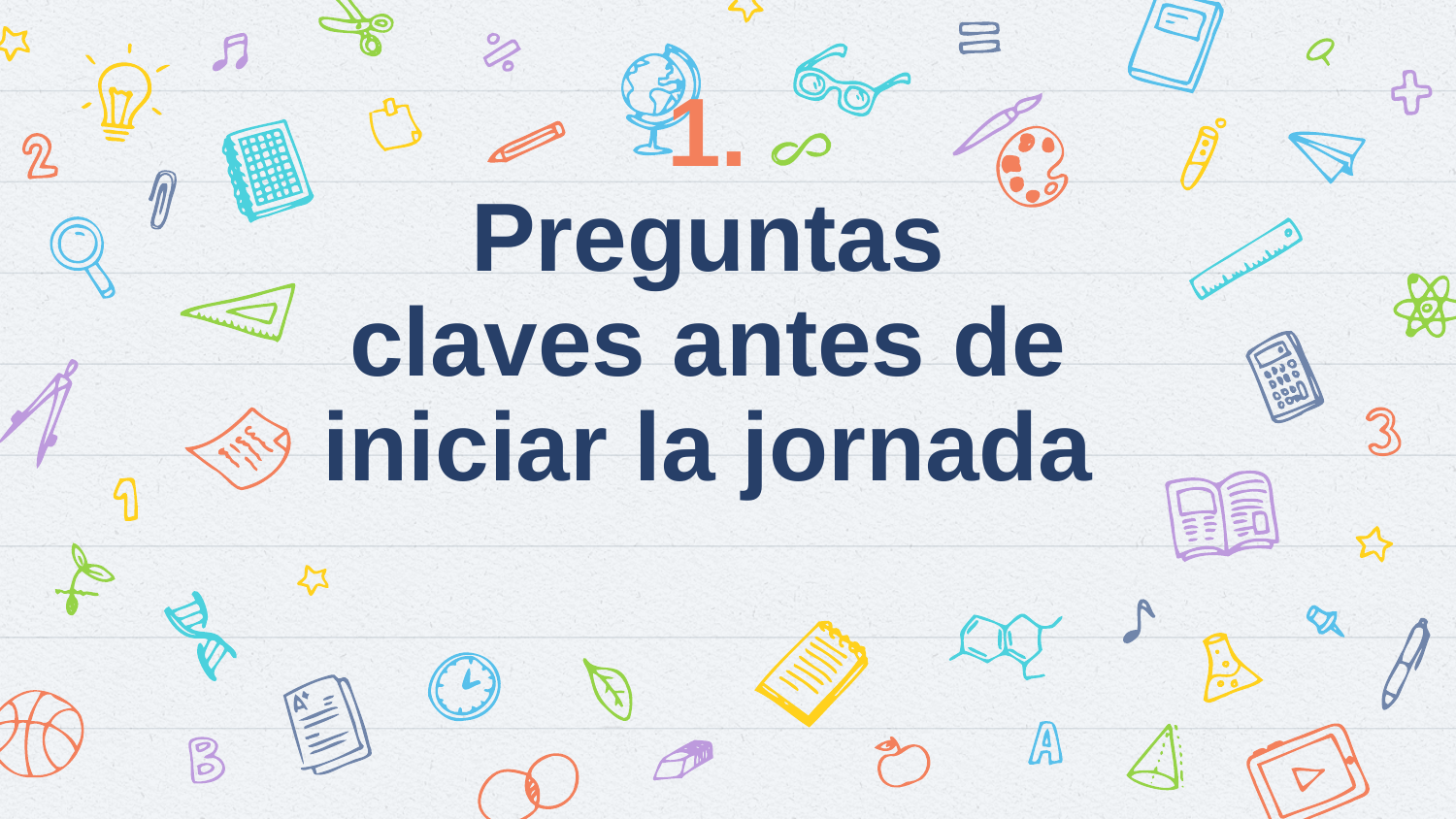

# 1.
Preguntas claves antes de iniciar la jornada